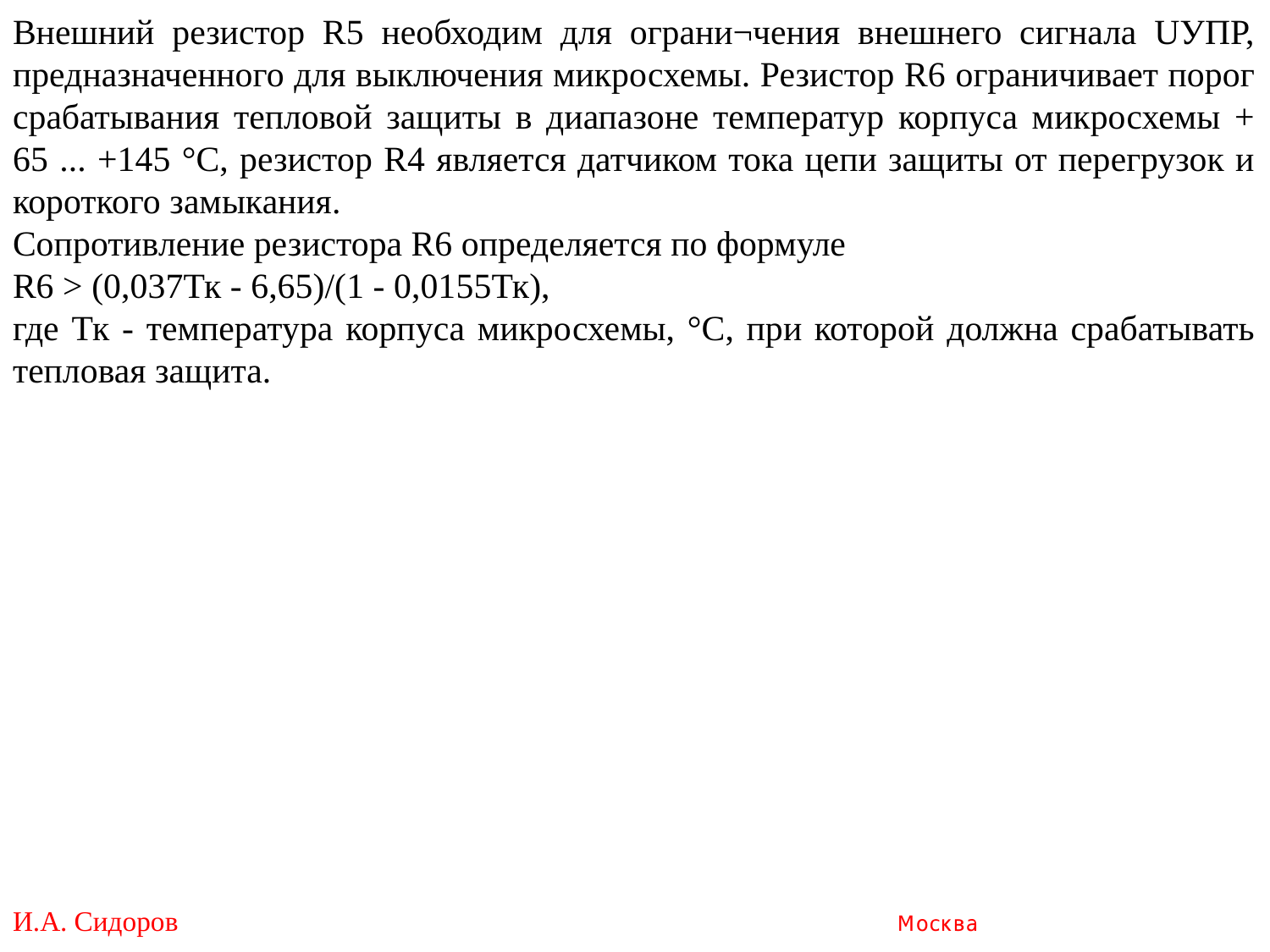

Внешний резистор R5 необходим для ограни¬чения внешнего сигнала UУПР, предназначенного для выключения микросхемы. Резистор R6 ограничивает порог срабатывания тепловой защиты в диапазоне температур корпуса микросхемы + 65 ... +145 °С, резистор R4 является датчиком тока цепи защиты от перегрузок и короткого замыкания.
Сопротивление резистора R6 определяется по формуле
R6 > (0,037Тк - 6,65)/(1 - 0,0155Тк),
где Тк - температура корпуса микросхемы, °С, при которой должна срабатывать тепловая защита.

И.А. Сидоров                                                                                                       Москва